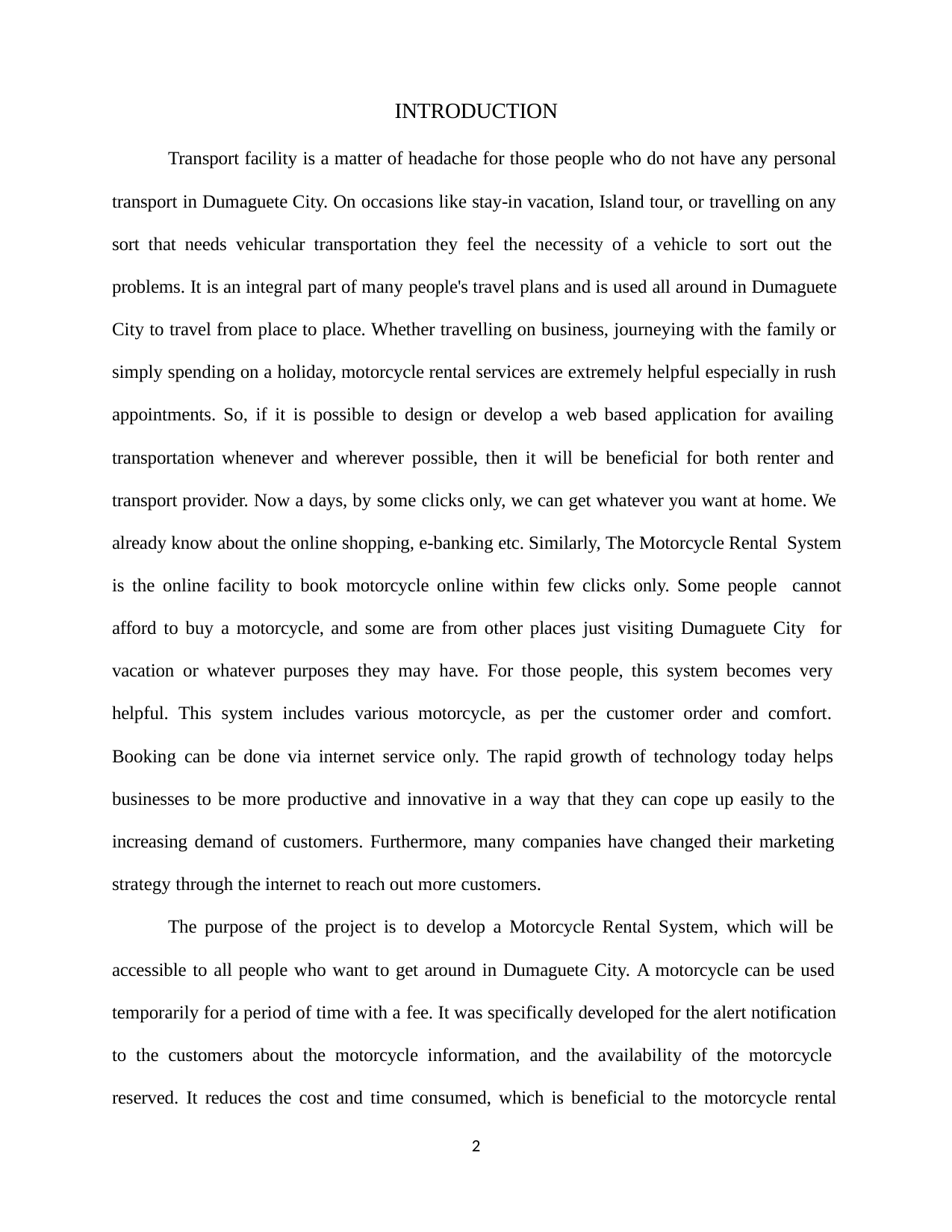

INTRODUCTION
Transport facility is a matter of headache for those people who do not have any personal  transport in Dumaguete City. On occasions like stay-in vacation, Island tour, or travelling on any  sort that needs vehicular transportation they feel the necessity of a vehicle to sort out the  problems. It is an integral part of many people's travel plans and is used all around in Dumaguete  City to travel from place to place. Whether travelling on business, journeying with the family or  simply spending on a holiday, motorcycle rental services are extremely helpful especially in rush  appointments. So, if it is possible to design or develop a web based application for availing  transportation whenever and wherever possible, then it will be beneficial for both renter and  transport provider. Now a days, by some clicks only, we can get whatever you want at home. We  already know about the online shopping, e-banking etc. Similarly, The Motorcycle Rental  System is the online facility to book motorcycle online within few clicks only. Some people  cannot afford to buy a motorcycle, and some are from other places just visiting Dumaguete City  for vacation or whatever purposes they may have. For those people, this system becomes very  helpful. This system includes various motorcycle, as per the customer order and comfort.  Booking can be done via internet service only. The rapid growth of technology today helps  businesses to be more productive and innovative in a way that they can cope up easily to the  increasing demand of customers. Furthermore, many companies have changed their marketing  strategy through the internet to reach out more customers.
The purpose of the project is to develop a Motorcycle Rental System, which will be  accessible to all people who want to get around in Dumaguete City. A motorcycle can be used  temporarily for a period of time with a fee. It was specifically developed for the alert notification  to the customers about the motorcycle information, and the availability of the motorcycle  reserved. It reduces the cost and time consumed, which is beneficial to the motorcycle rental
2